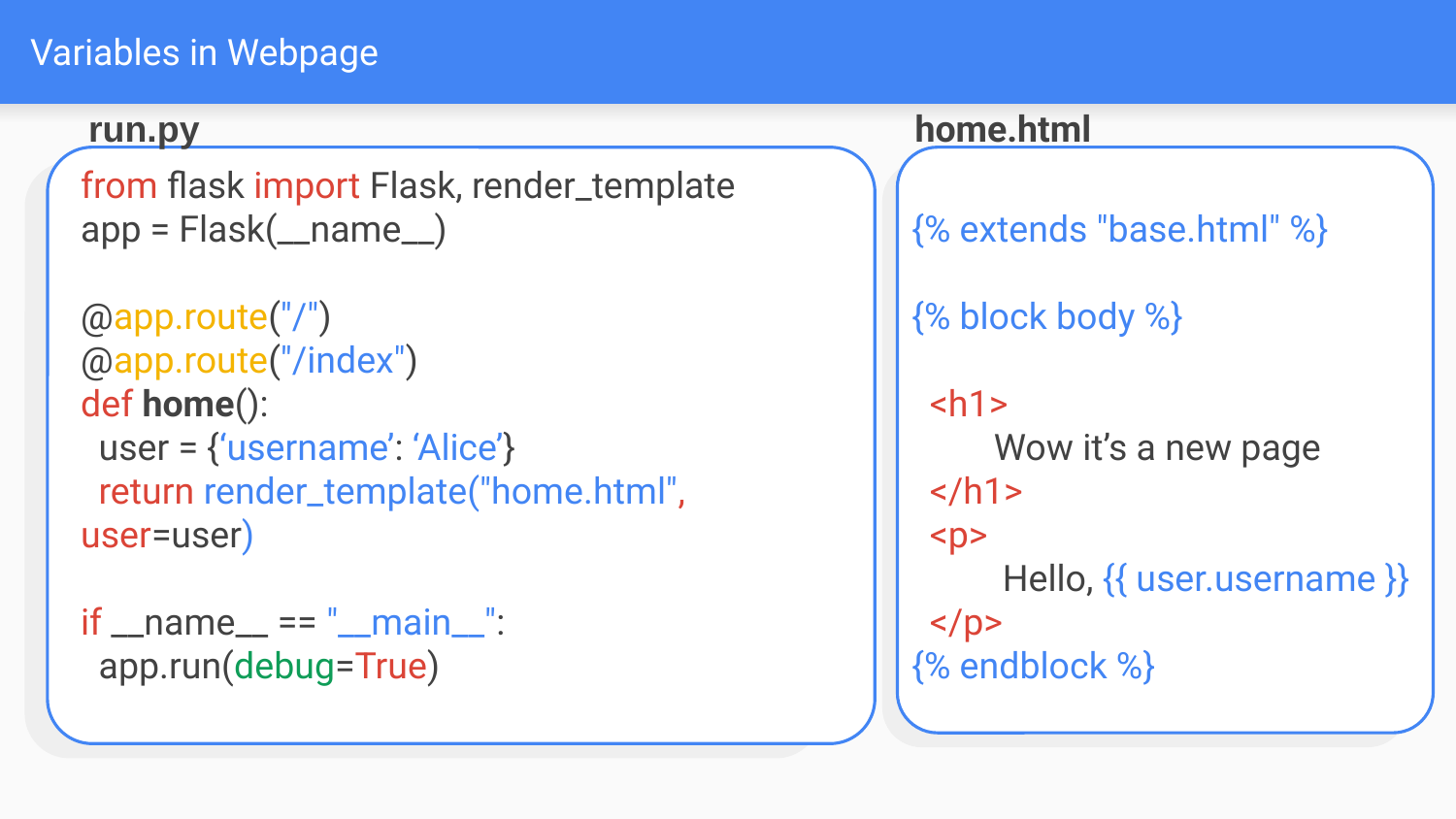

# Variables in Webpage
run.py
home.html

from flask import Flask, render_template
app = Flask(__name__)

@app.route("/")
@app.route("/index")
def home():
  user = {‘username’: ‘Alice’}
  return render_template("home.html", user=user)

if __name__ == "__main__":
  app.run(debug=True)

{% extends "base.html" %}

{% block body %}

  <h1>
 Wow it’s a new page
  </h1>
  <p>
  Hello, {{ user.username }}
  </p>
{% endblock %}